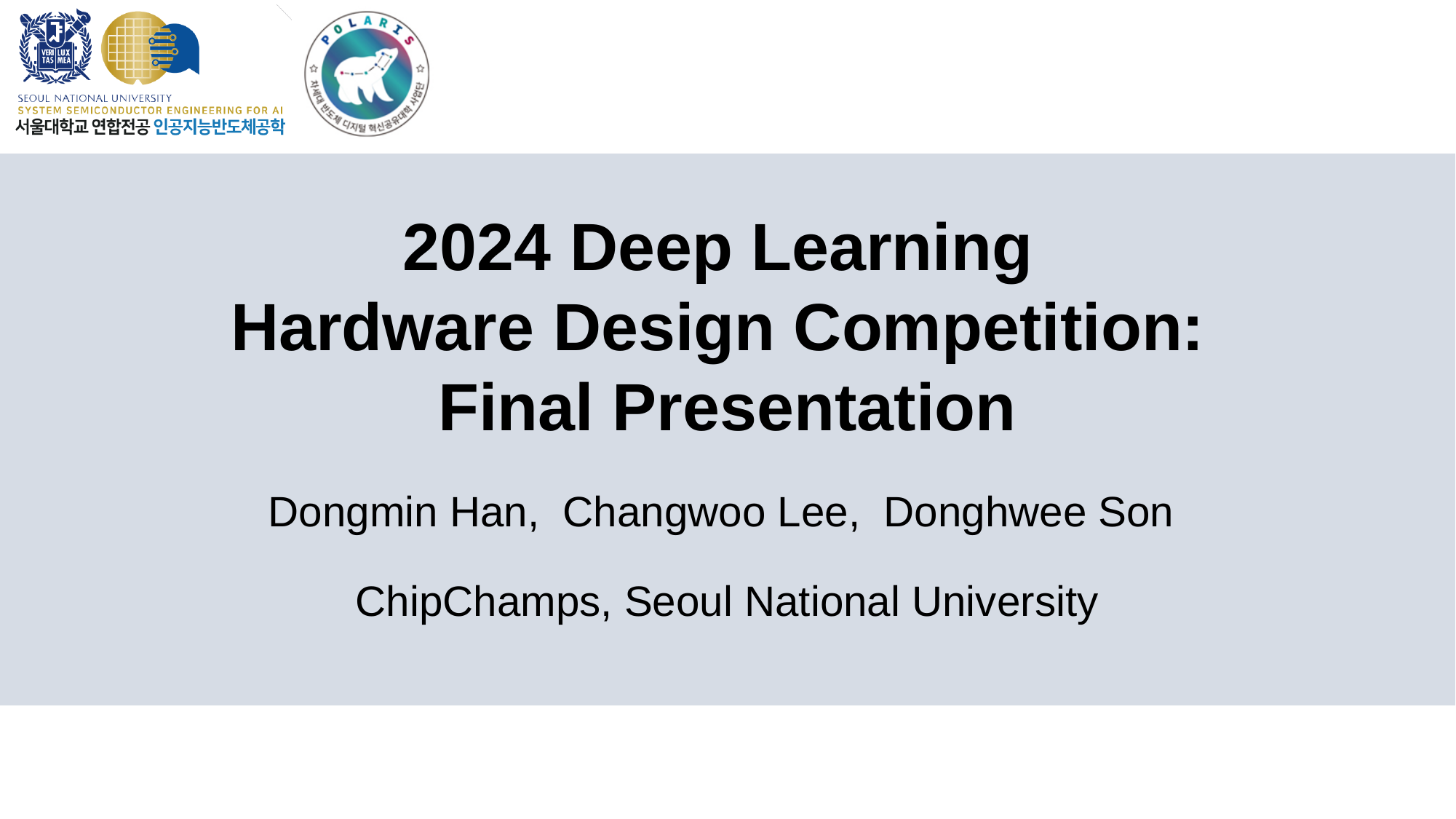

2024 Deep Learning
Hardware Design Competition:
Final Presentation
Dongmin Han,  Changwoo Lee,  Donghwee Son
ChipChamps, Seoul National University